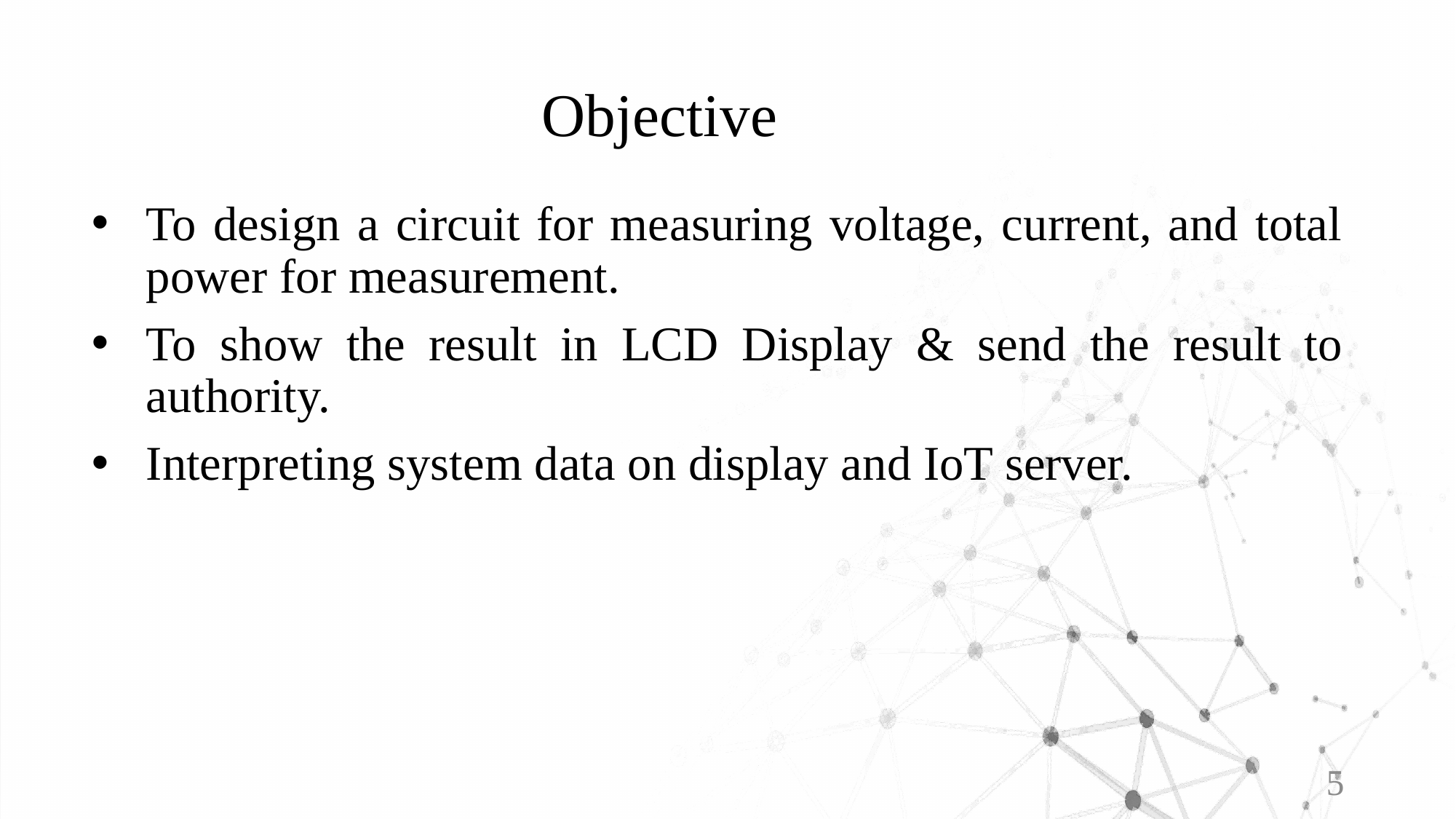

# Objective
To design a circuit for measuring voltage, current, and total power for measurement.
To show the result in LCD Display & send the result to authority.
Interpreting system data on display and IoT server.
5